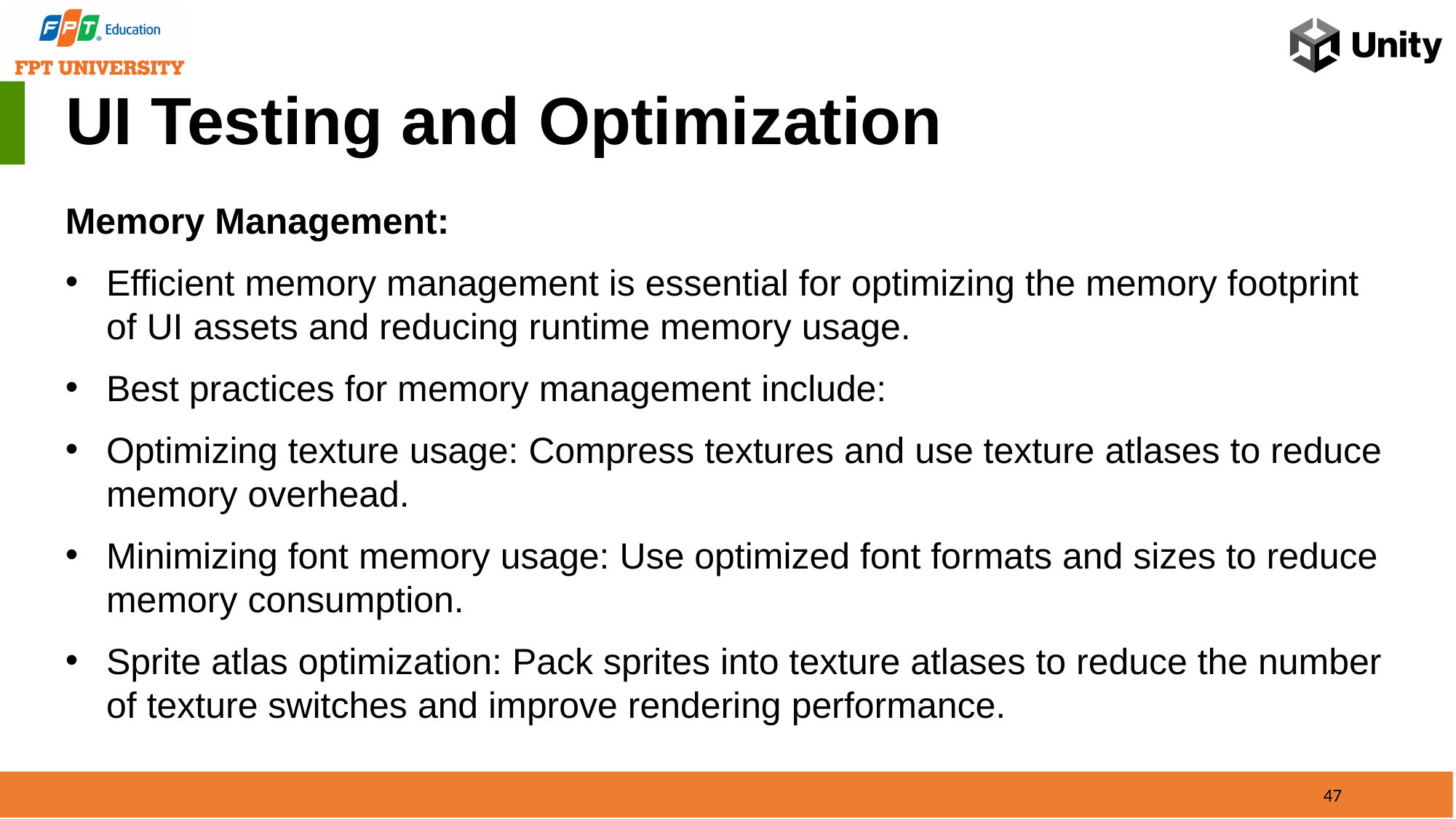

UI Testing and Optimization

Memory Management:
Efficient memory management is essential for optimizing the memory footprint of UI assets and reducing runtime memory usage.
Best practices for memory management include:
Optimizing texture usage: Compress textures and use texture atlases to reduce memory overhead.
Minimizing font memory usage: Use optimized font formats and sizes to reduce memory consumption.
Sprite atlas optimization: Pack sprites into texture atlases to reduce the number of texture switches and improve rendering performance.
47